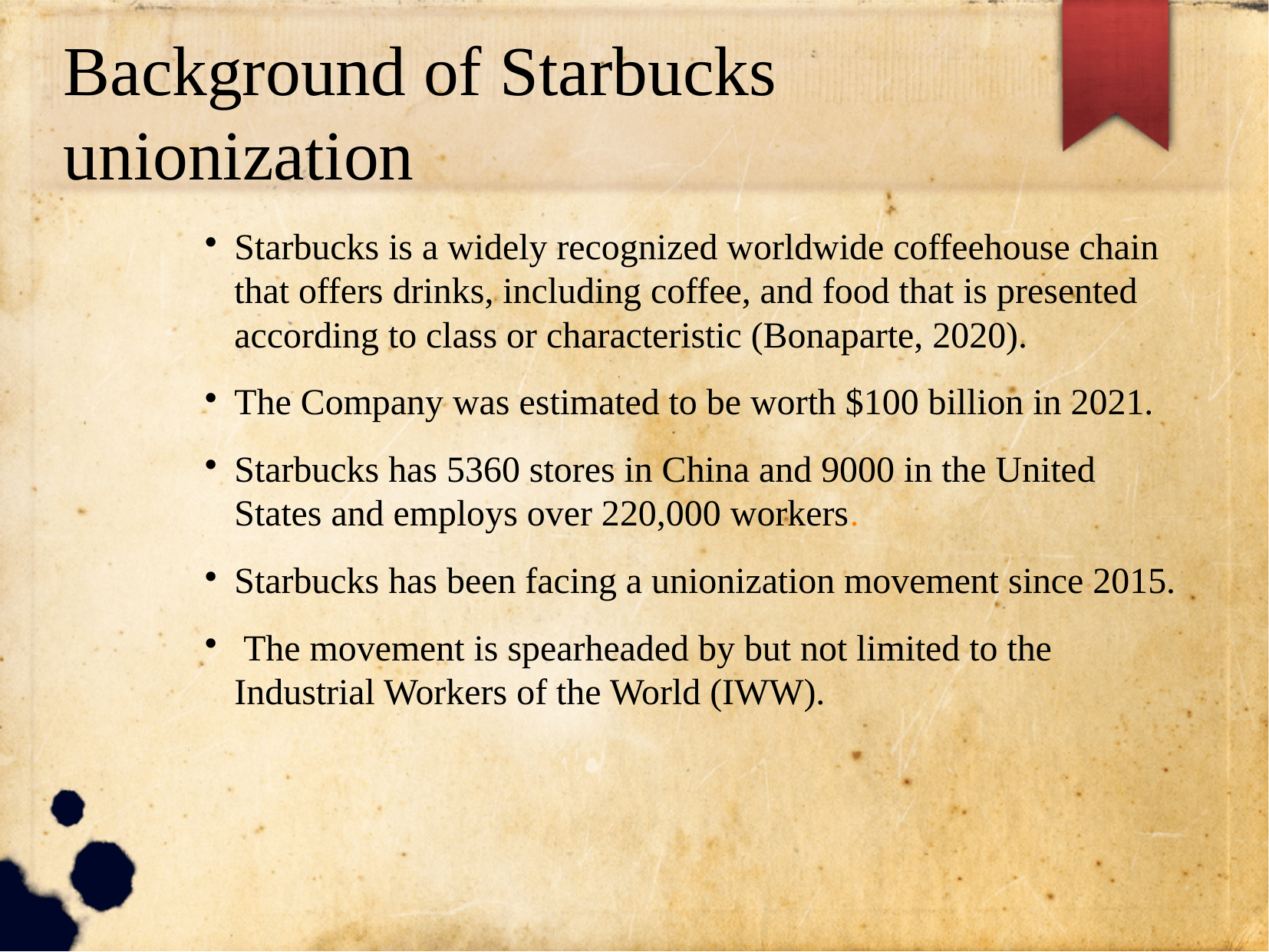

Background of Starbucks unionization
Starbucks is a widely recognized worldwide coffeehouse chain that offers drinks, including coffee, and food that is presented according to class or characteristic (Bonaparte, 2020).
The Company was estimated to be worth $100 billion in 2021.
Starbucks has 5360 stores in China and 9000 in the United States and employs over 220,000 workers.
Starbucks has been facing a unionization movement since 2015.
 The movement is spearheaded by but not limited to the Industrial Workers of the World (IWW).